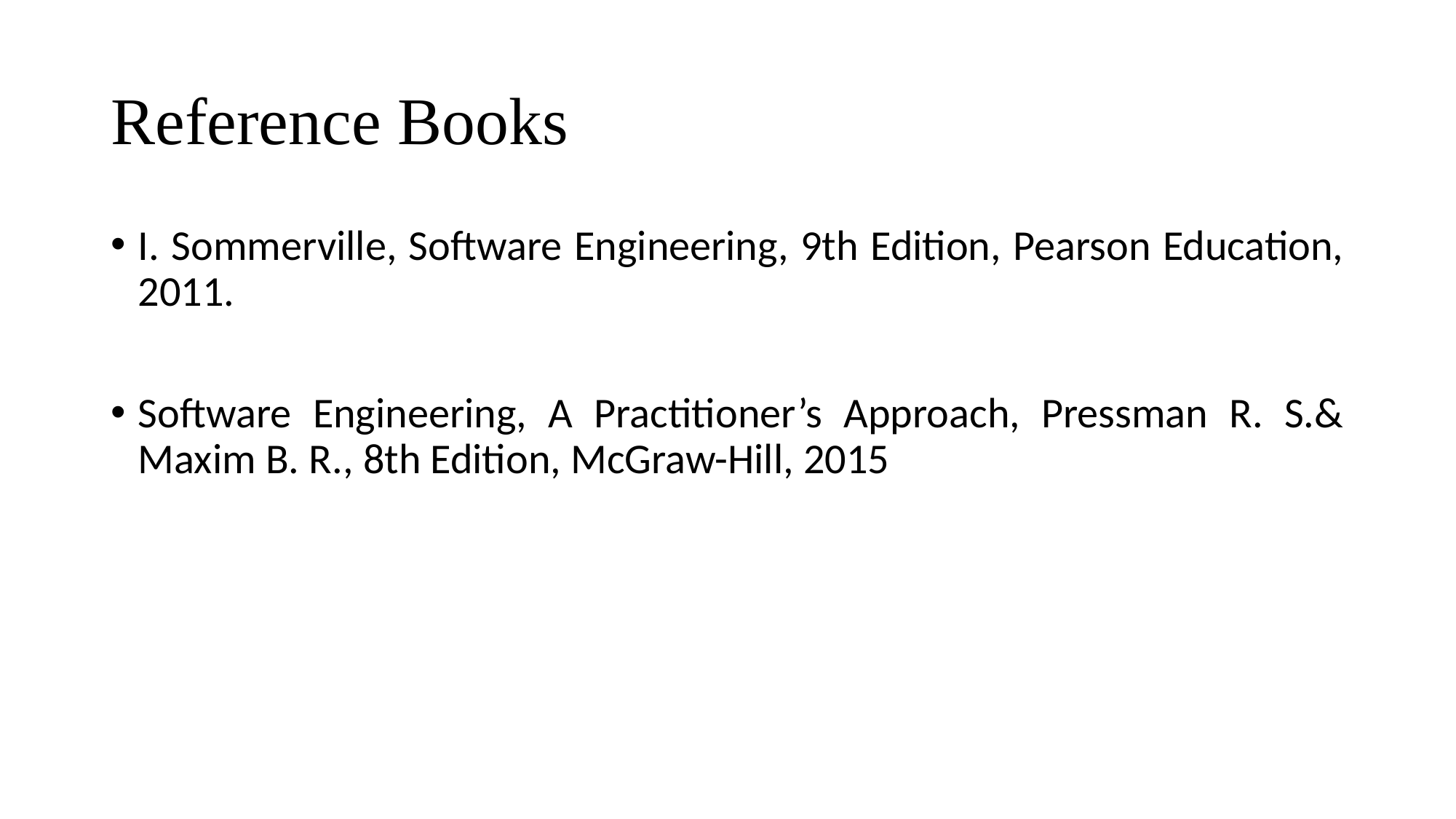

# Reference Books
I. Sommerville, Software Engineering, 9th Edition, Pearson Education, 2011.

Software Engineering, A Practitioner’s Approach, Pressman R. S.& Maxim B. R., 8th Edition, McGraw-Hill, 2015